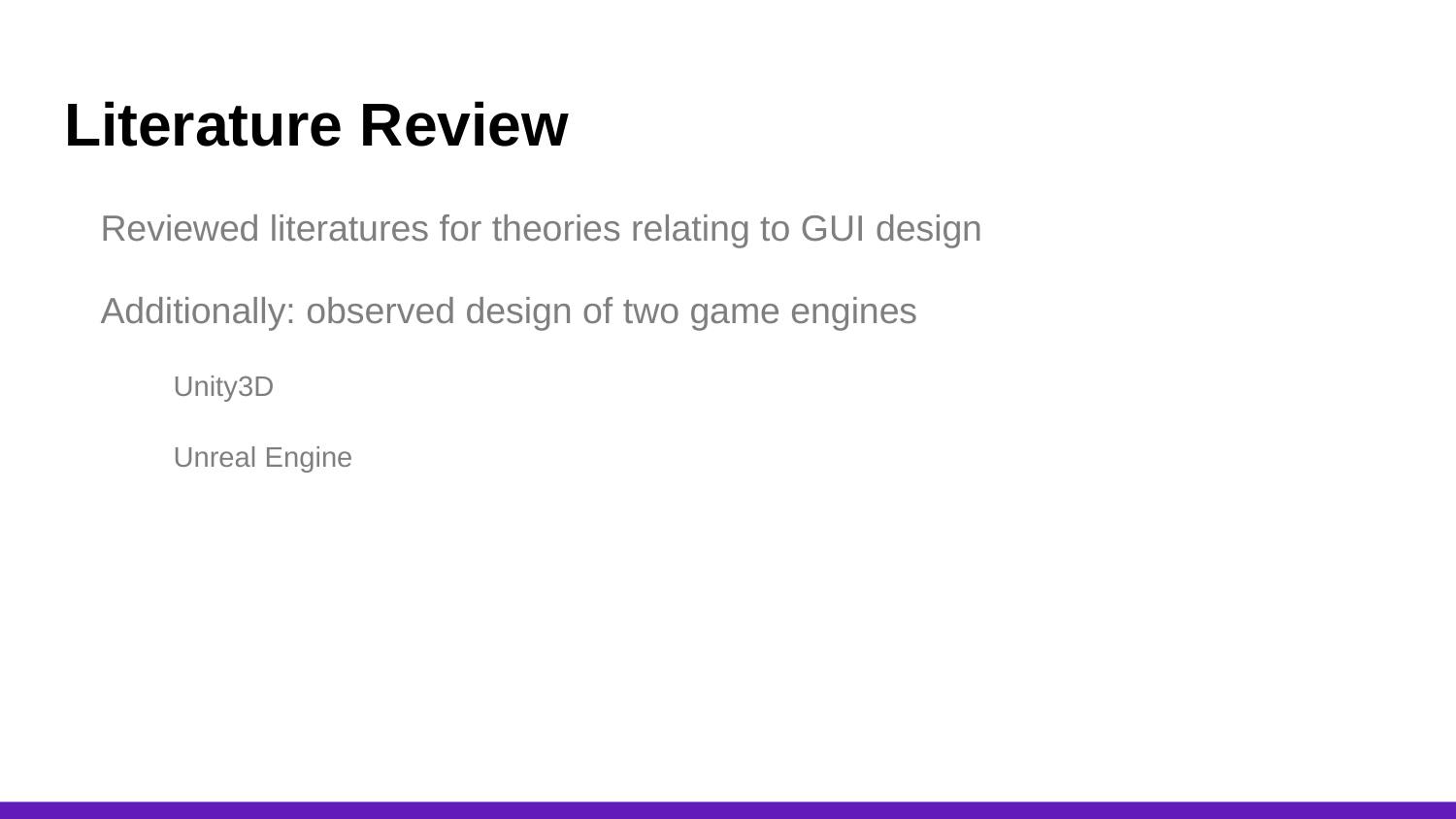

# Literature Review
Reviewed literatures for theories relating to GUI design
Additionally: observed design of two game engines
Unity3D
Unreal Engine